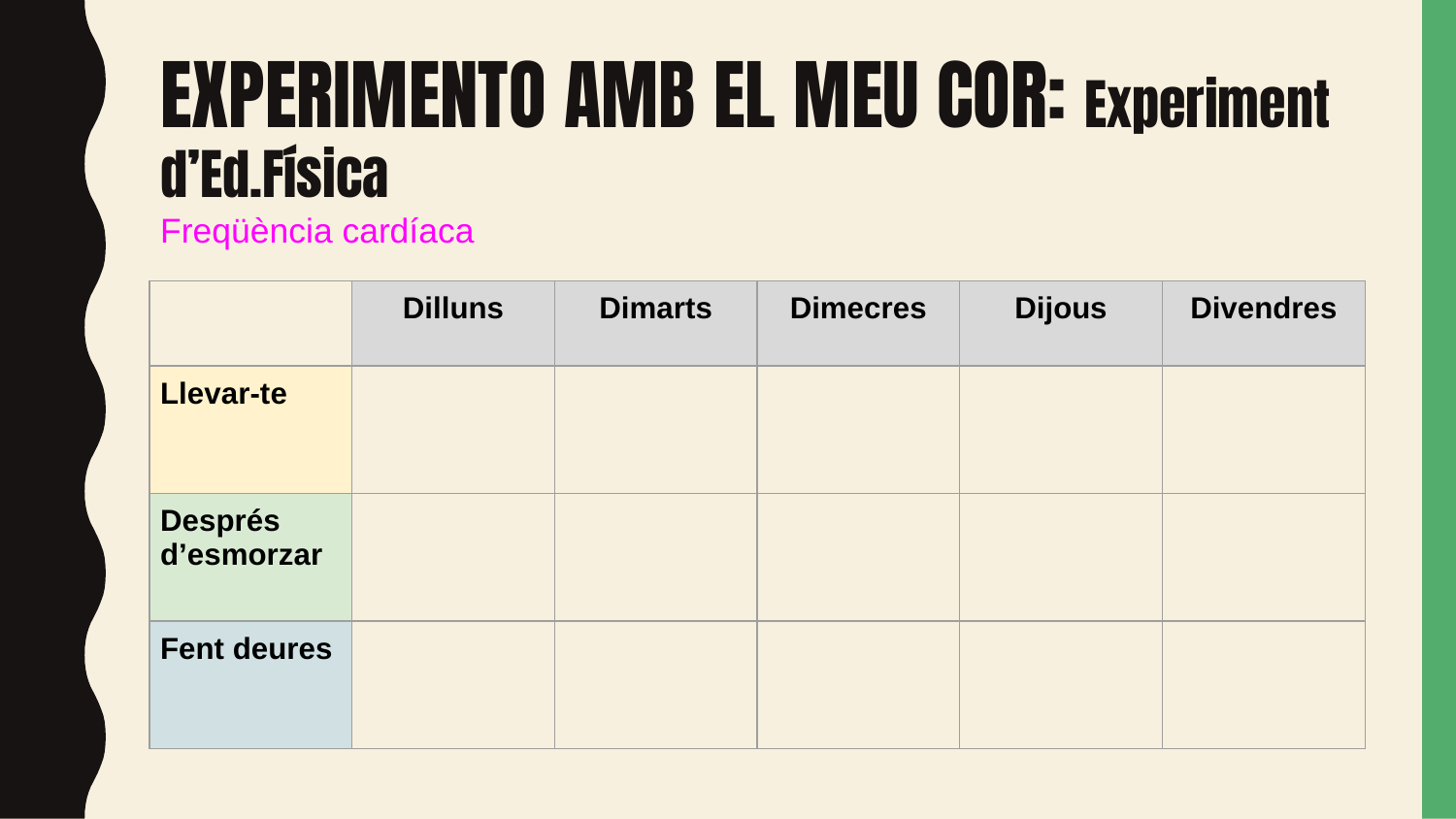

# EXPERIMENTO AMB EL MEU COR: Experiment d’Ed.Física
Freqüència cardíaca
|  | Dilluns | Dimarts | Dimecres | Dijous | Divendres |
| --- | --- | --- | --- | --- | --- |
| Llevar-te |  |  |  |  |  |
| Després d’esmorzar |  |  |  |  |  |
| Fent deures |  |  |  |  |  |